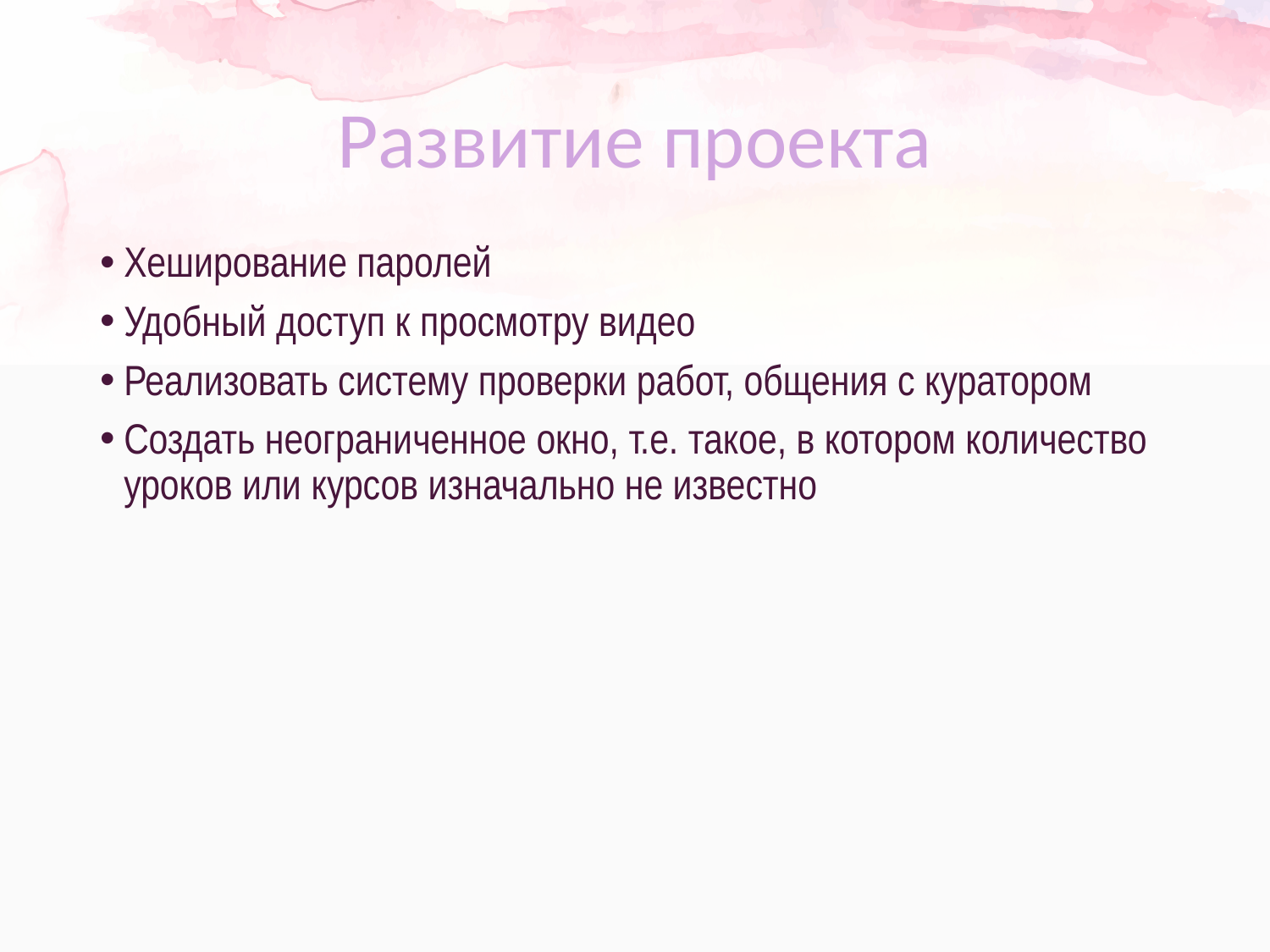

# Развитие проекта
Хеширование паролей
Удобный доступ к просмотру видео
Реализовать систему проверки работ, общения с куратором
Создать неограниченное окно, т.е. такое, в котором количество уроков или курсов изначально не известно